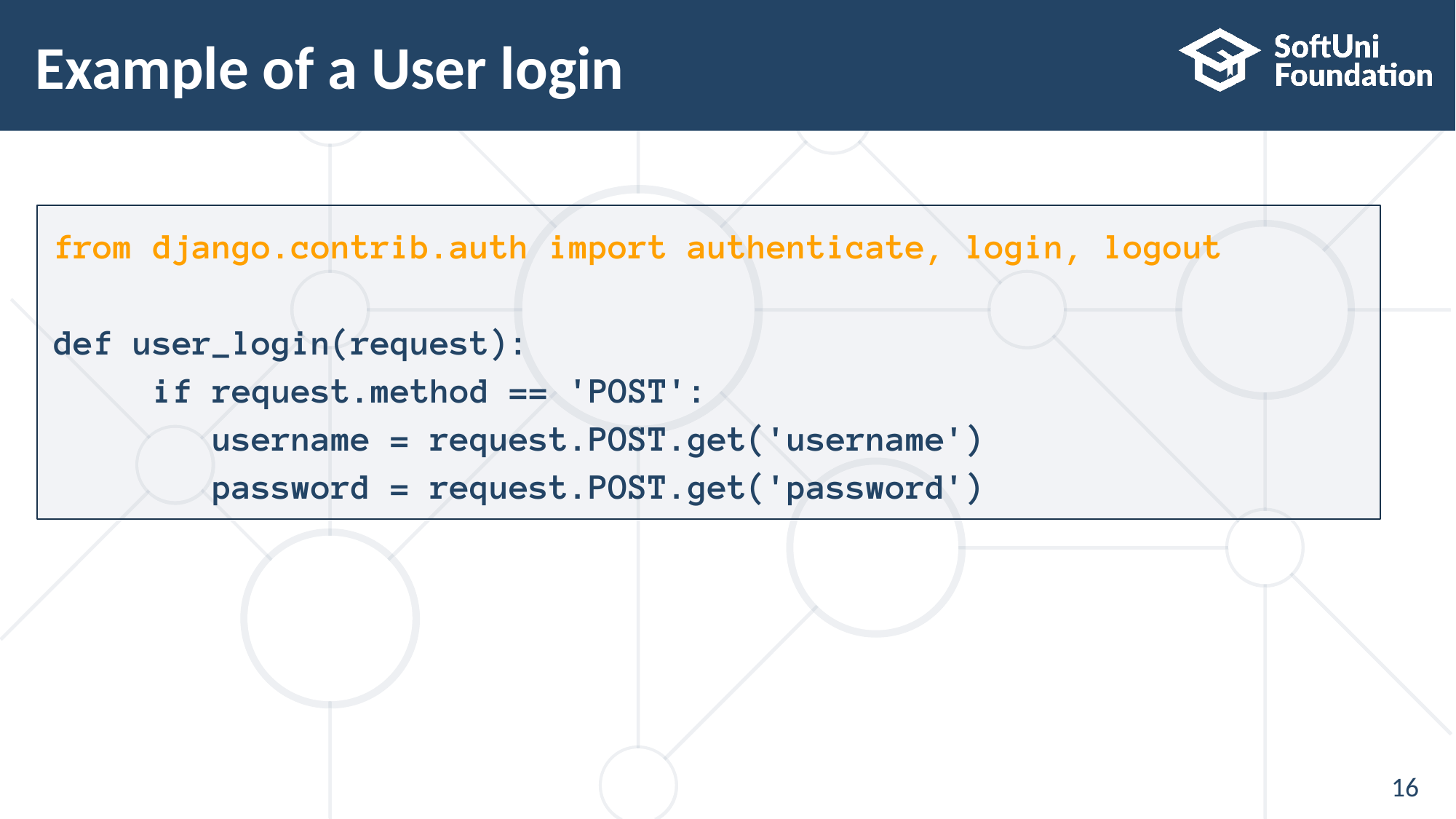

# Example of a User login
from django.contrib.auth import authenticate, login, logout

def user_login(request):
     if request.method == 'POST':
        username = request.POST.get('username')
        password = request.POST.get('password')
16